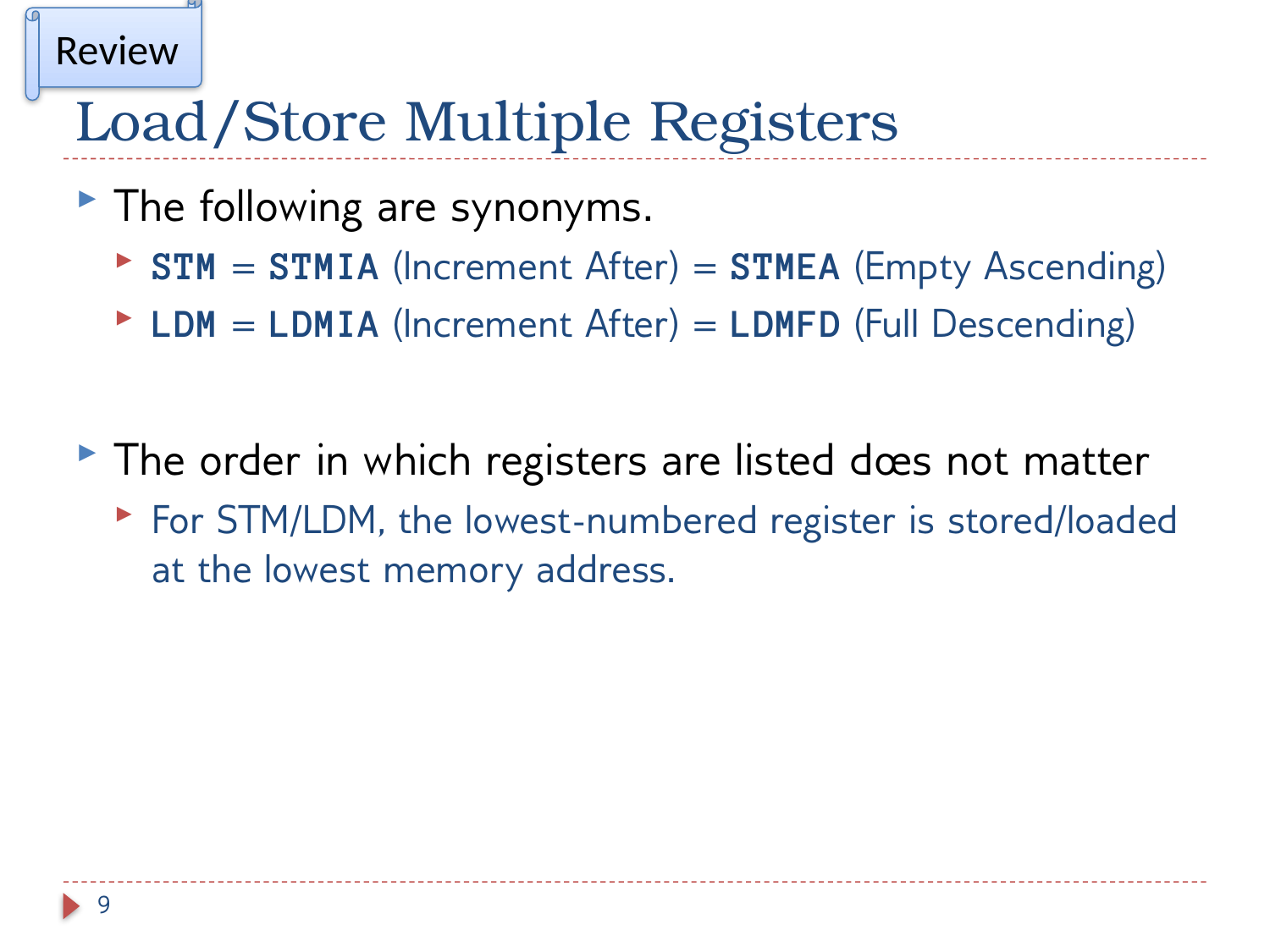

Review
# Load/Store Multiple Registers
The following are synonyms.
STM = STMIA (Increment After) = STMEA (Empty Ascending)
LDM = LDMIA (Increment After) = LDMFD (Full Descending)

The order in which registers are listed does not matter
For STM/LDM, the lowest-numbered register is stored/loaded at the lowest memory address.
9